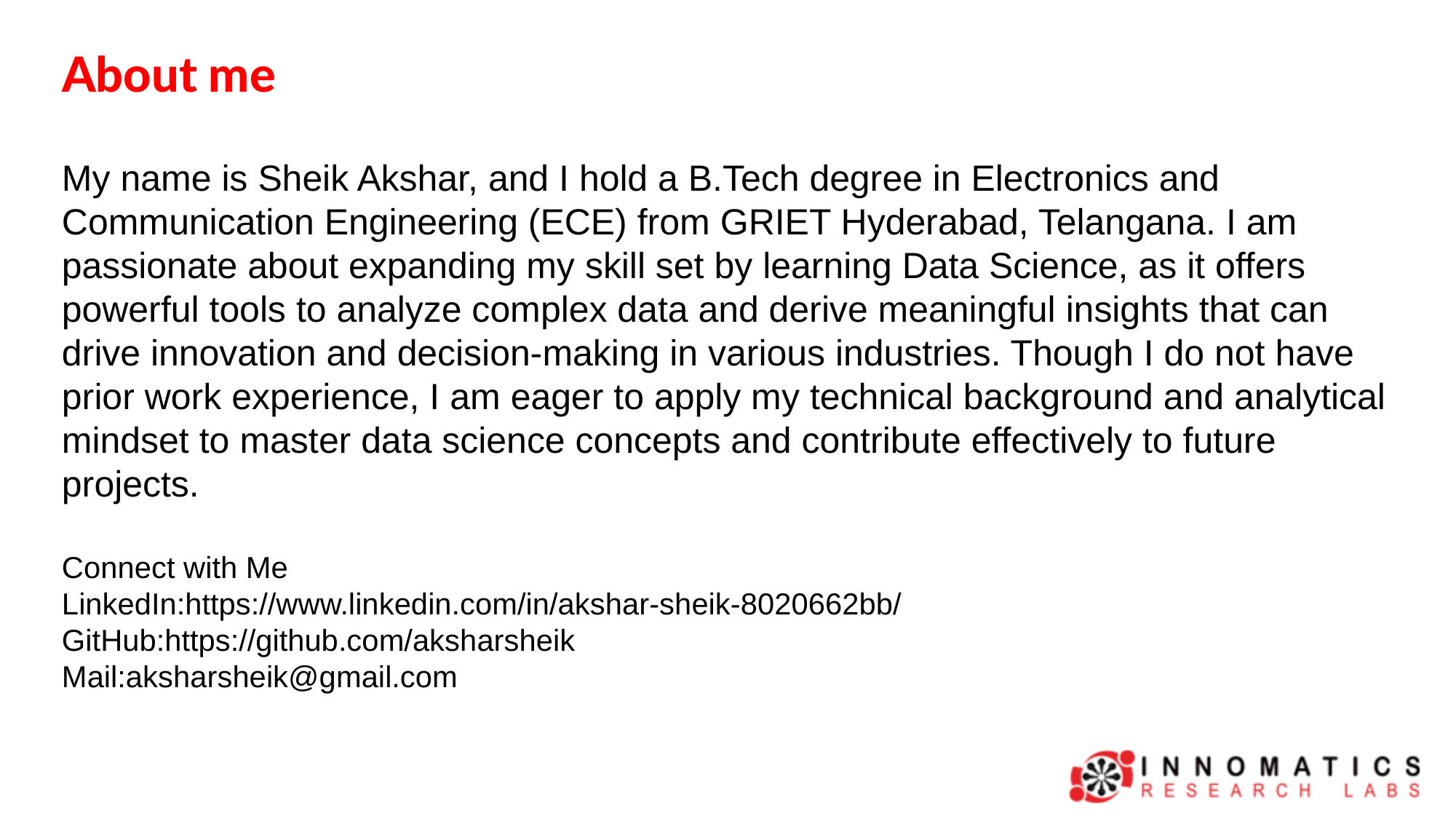

About me
My name is Sheik Akshar, and I hold a B.Tech degree in Electronics and Communication Engineering (ECE) from GRIET Hyderabad, Telangana. I am passionate about expanding my skill set by learning Data Science, as it offers powerful tools to analyze complex data and derive meaningful insights that can drive innovation and decision-making in various industries. Though I do not have prior work experience, I am eager to apply my technical background and analytical mindset to master data science concepts and contribute effectively to future projects.

Connect with Me
LinkedIn:https://www.linkedin.com/in/akshar-sheik-8020662bb/
GitHub:https://github.com/aksharsheik
Mail:aksharsheik@gmail.com